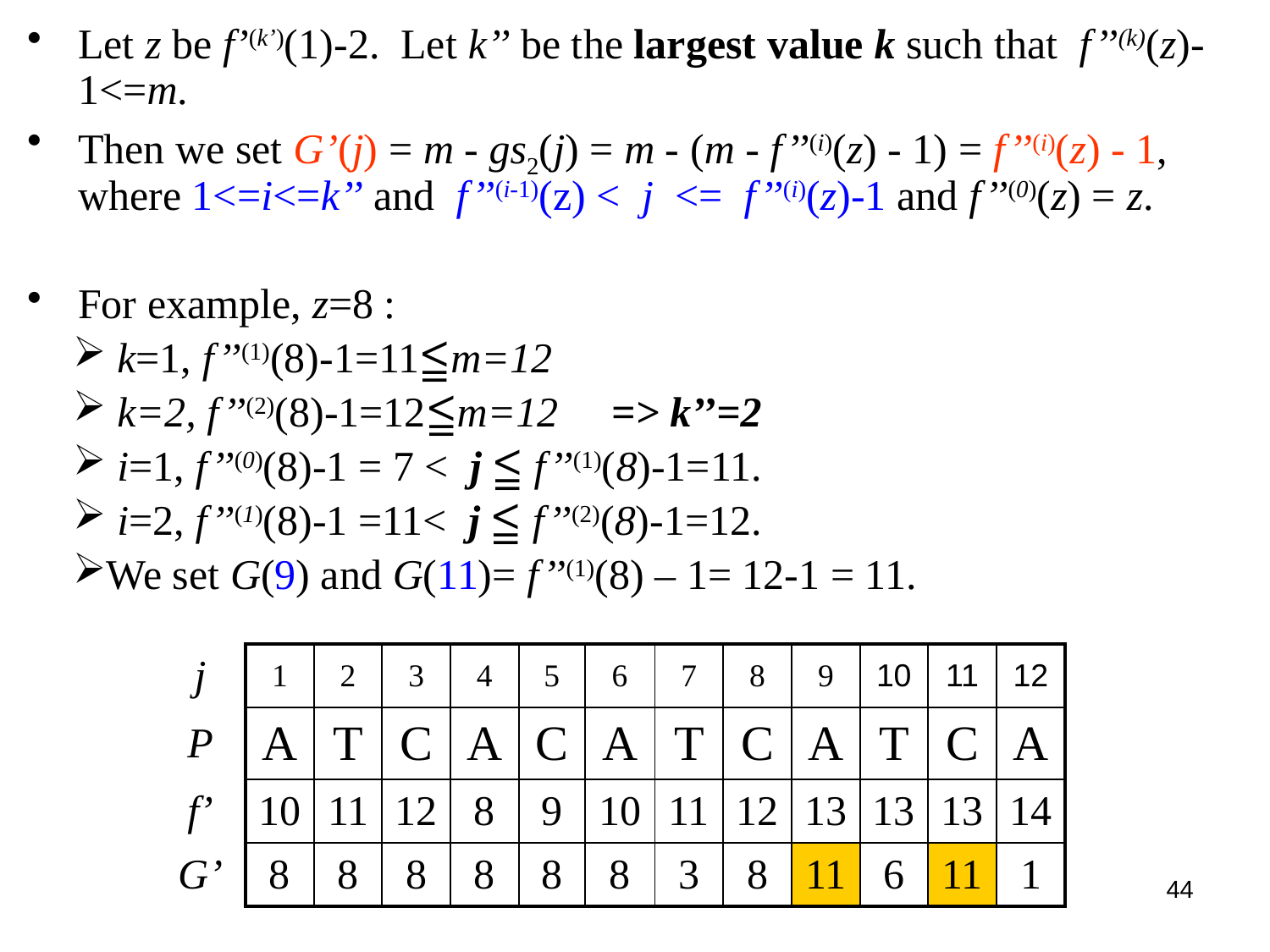

Let z be f’(k’)(1)-2.  Let k’’ be the largest value k such that  f’’(k)(z)-1<=m.
Then we set G’(j) = m - gs2(j) = m - (m - f’’(i)(z) - 1) = f’’(i)(z) - 1, where 1<=i<=k’’ and  f’’(i-1)(z) <  j  <=  f’’(i)(z)-1 and f’’(0)(z) = z.

For example, z=8 :
 k=1, f’’(1)(8)-1=11≦m=12
 k=2, f’’(2)(8)-1=12≦m=12     => k’’=2
 i=1, f’’(0)(8)-1 = 7 <  j ≦ f’’(1)(8)-1=11.
 i=2, f’’(1)(8)-1 =11<  j ≦ f’’(2)(8)-1=12.
We set G(9) and G(11)= f’’(1)(8) – 1= 12-1 = 11.

| j | 1 | 2 | 3 | 4 | 5 | 6 | 7 | 8 | 9 | 10 | 11 | 12 |
| --- | --- | --- | --- | --- | --- | --- | --- | --- | --- | --- | --- | --- |
| P | A | T | C | A | C | A | T | C | A | T | C | A |
| f’ | 10 | 11 | 12 | 8 | 9 | 10 | 11 | 12 | 13 | 13 | 13 | 14 |
| G’ | 8 | 8 | 8 | 8 | 8 | 8 | 3 | 8 | 11 | 6 | 11 | 1 |
44